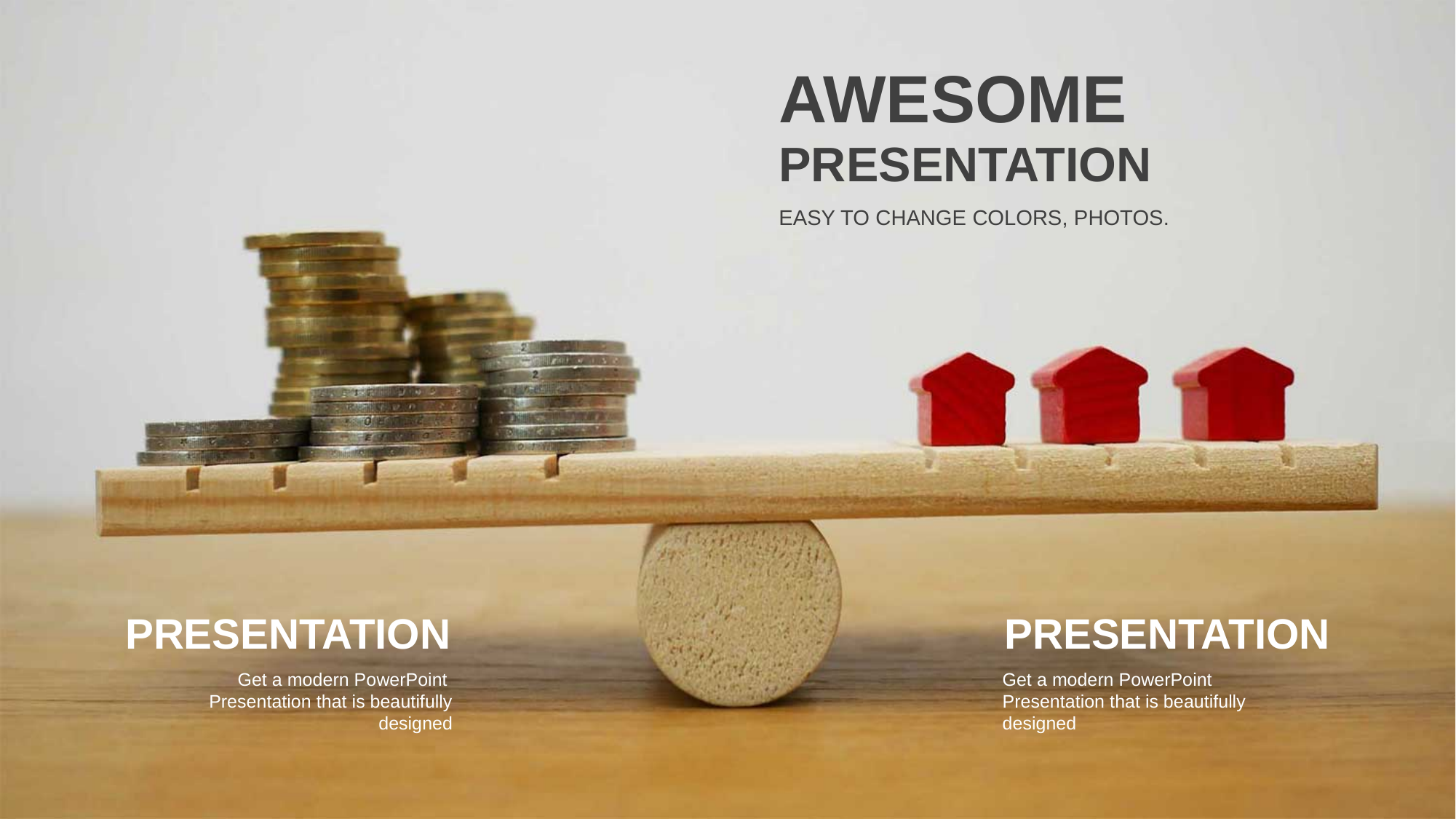

AWESOME
PRESENTATION
EASY TO CHANGE COLORS, PHOTOS.
PRESENTATION
Get a modern PowerPoint  Presentation that is beautifully designed
PRESENTATION
Get a modern PowerPoint  Presentation that is beautifully designed